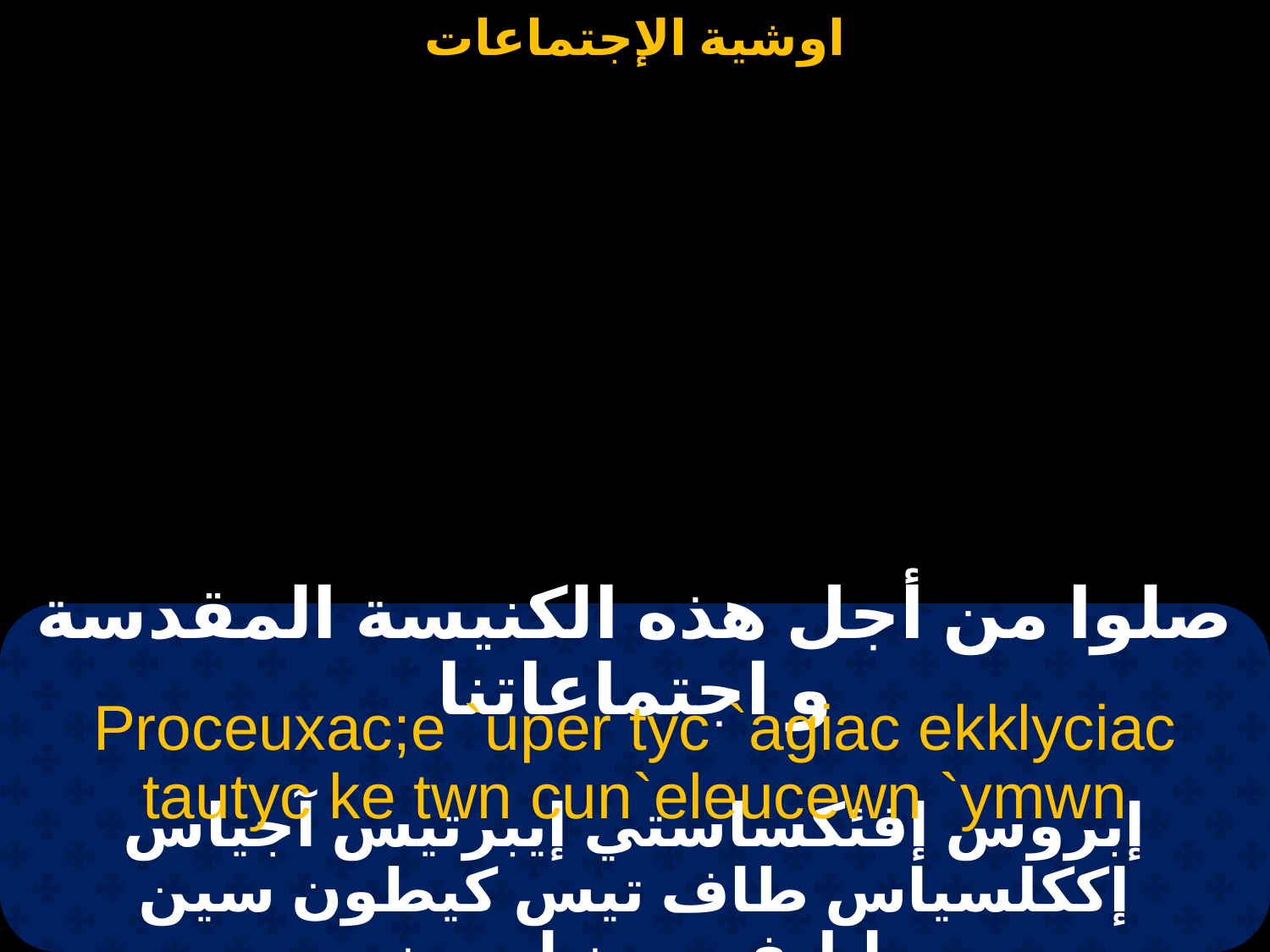

#
صلوا من أجل هذه الكنيسة المقدسة و اجتماعاتنا
Proceuxac;e `uper tyc `agiac ekklyciac tautyc ke twn cun`eleucewn `ymwn
إبروس إفئكساستي إيبرتيس آجياس إككلسياس طاف تيس كيطون سين إيليفسيون إيمون